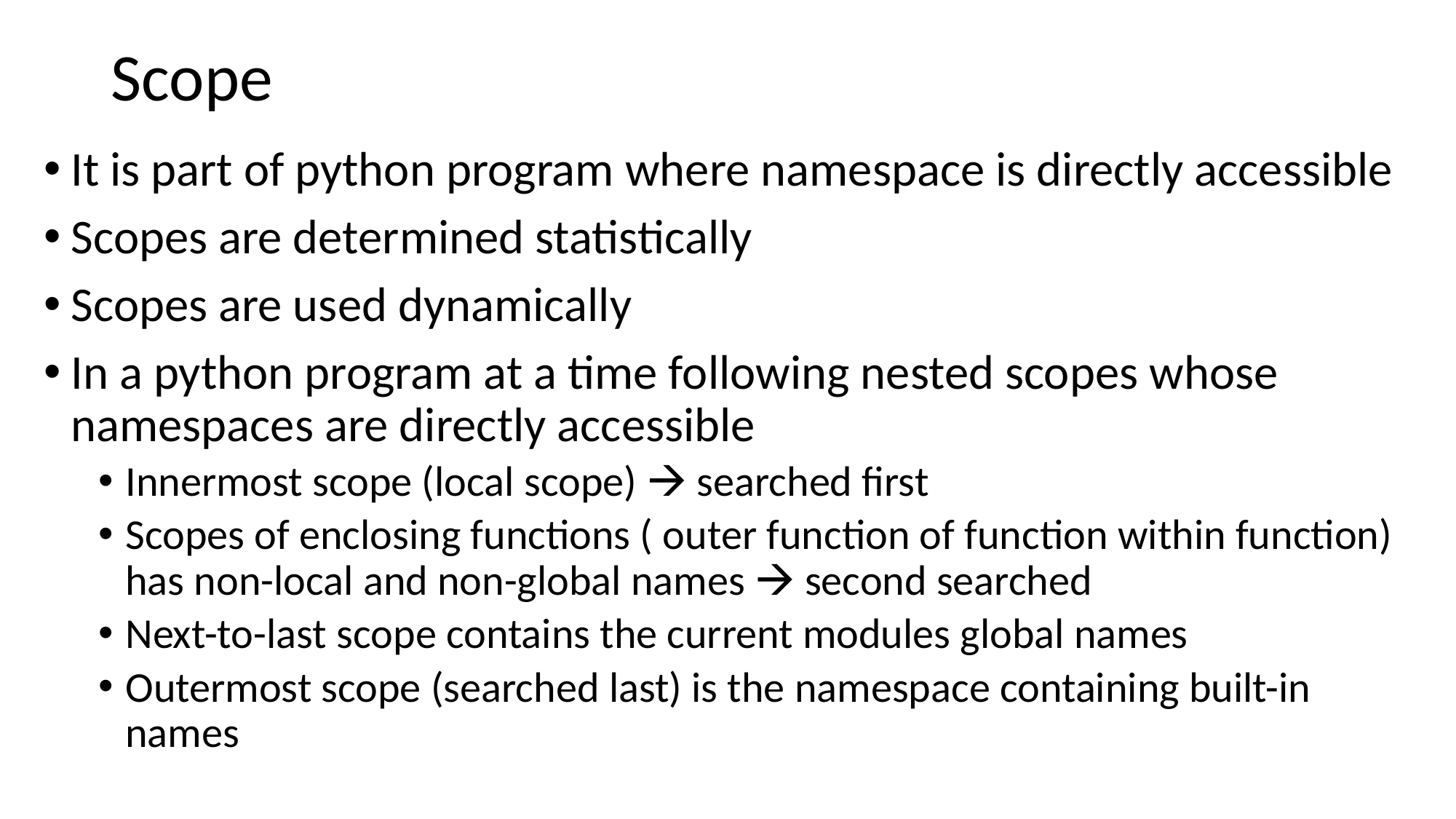

# Scope
It is part of python program where namespace is directly accessible
Scopes are determined statistically
Scopes are used dynamically
In a python program at a time following nested scopes whose namespaces are directly accessible
Innermost scope (local scope) 🡪 searched first
Scopes of enclosing functions ( outer function of function within function) has non-local and non-global names 🡪 second searched
Next-to-last scope contains the current modules global names
Outermost scope (searched last) is the namespace containing built-in names